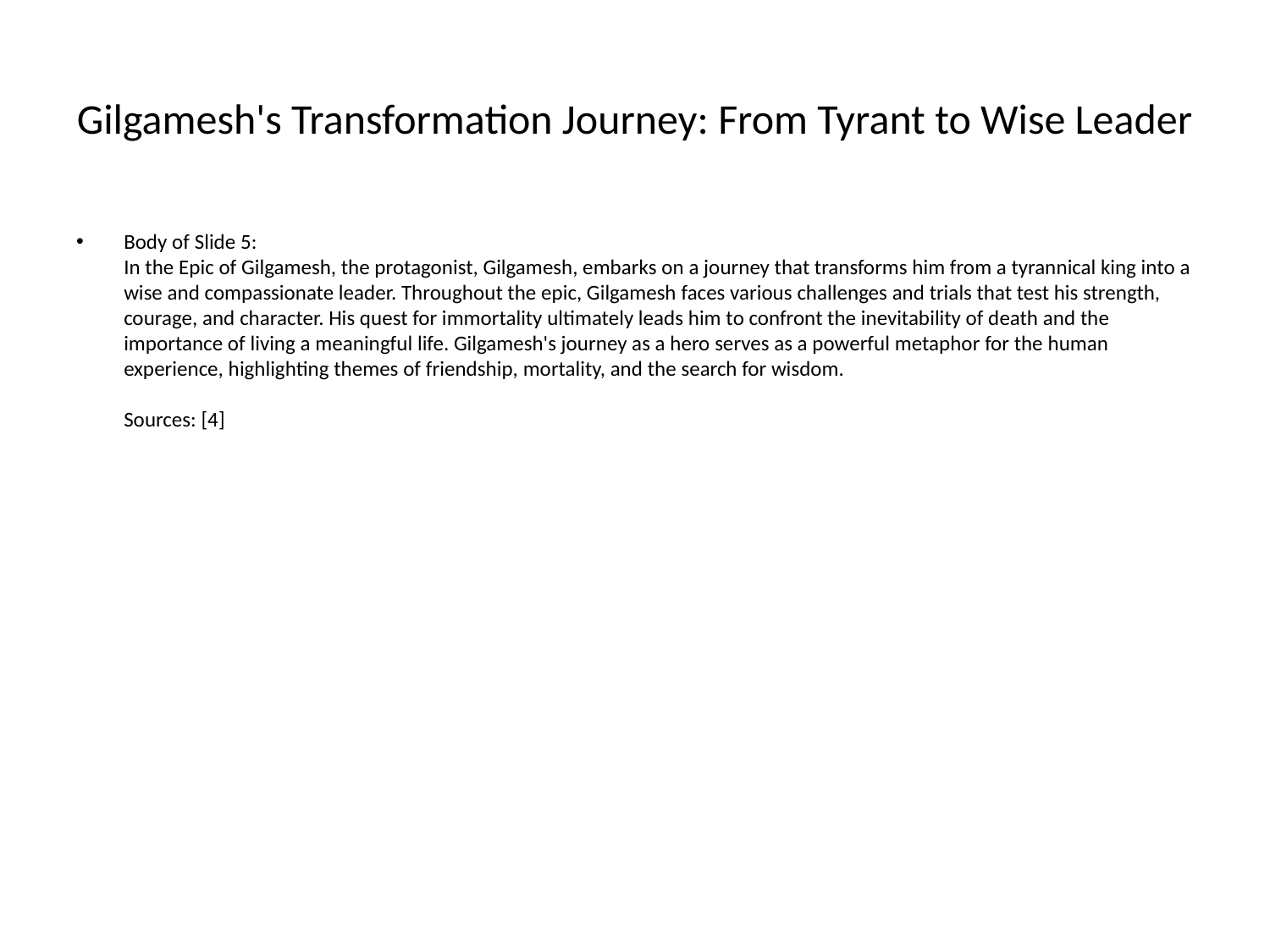

# Gilgamesh's Transformation Journey: From Tyrant to Wise Leader
Body of Slide 5:
In the Epic of Gilgamesh, the protagonist, Gilgamesh, embarks on a journey that transforms him from a tyrannical king into a wise and compassionate leader. Throughout the epic, Gilgamesh faces various challenges and trials that test his strength, courage, and character. His quest for immortality ultimately leads him to confront the inevitability of death and the importance of living a meaningful life. Gilgamesh's journey as a hero serves as a powerful metaphor for the human experience, highlighting themes of friendship, mortality, and the search for wisdom.
Sources: [4]